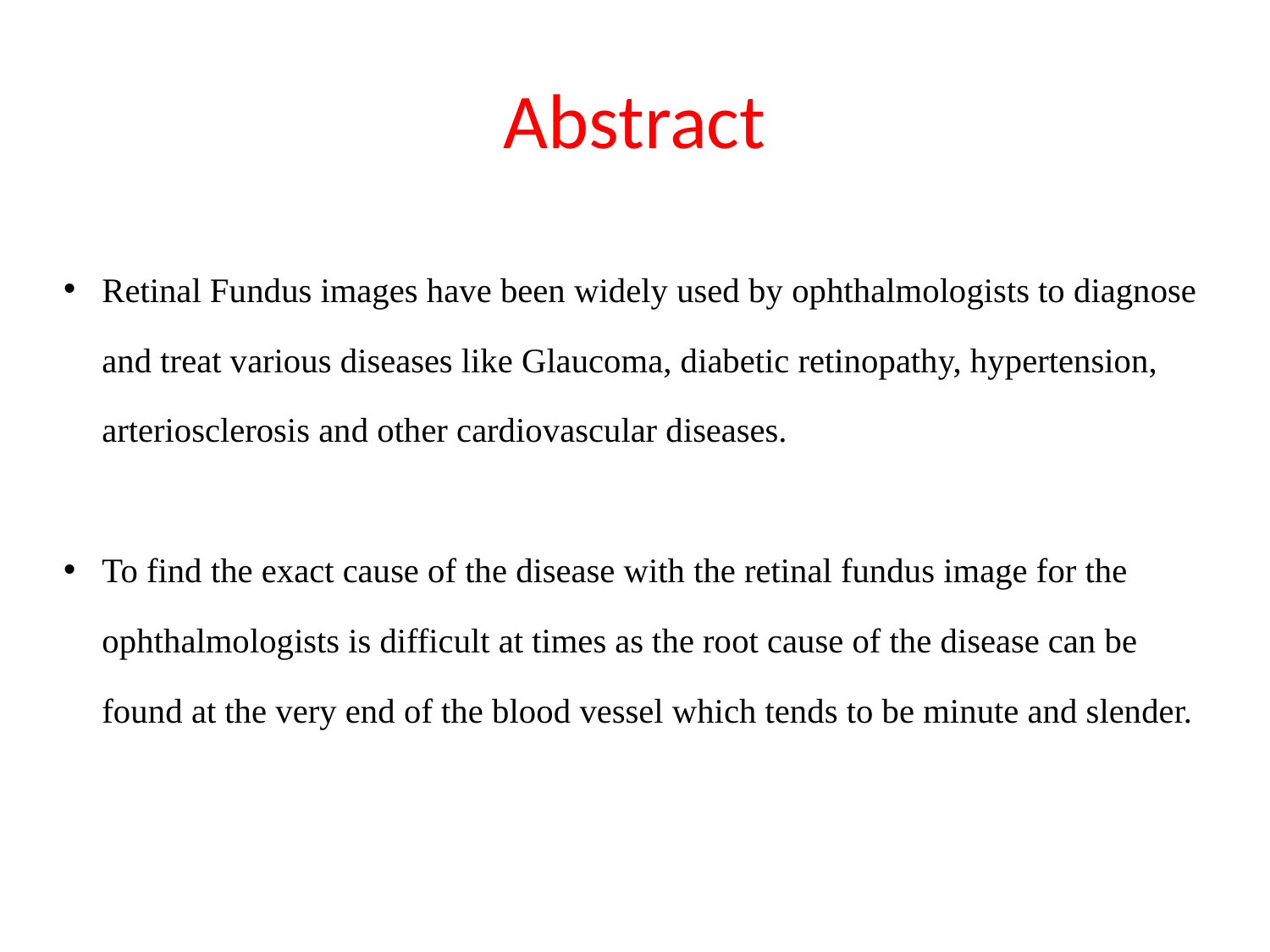

# Abstract
Retinal Fundus images have been widely used by ophthalmologists to diagnose and treat various diseases like Glaucoma, diabetic retinopathy, hypertension, arteriosclerosis and other cardiovascular diseases.

To find the exact cause of the disease with the retinal fundus image for the ophthalmologists is difficult at times as the root cause of the disease can be found at the very end of the blood vessel which tends to be minute and slender.